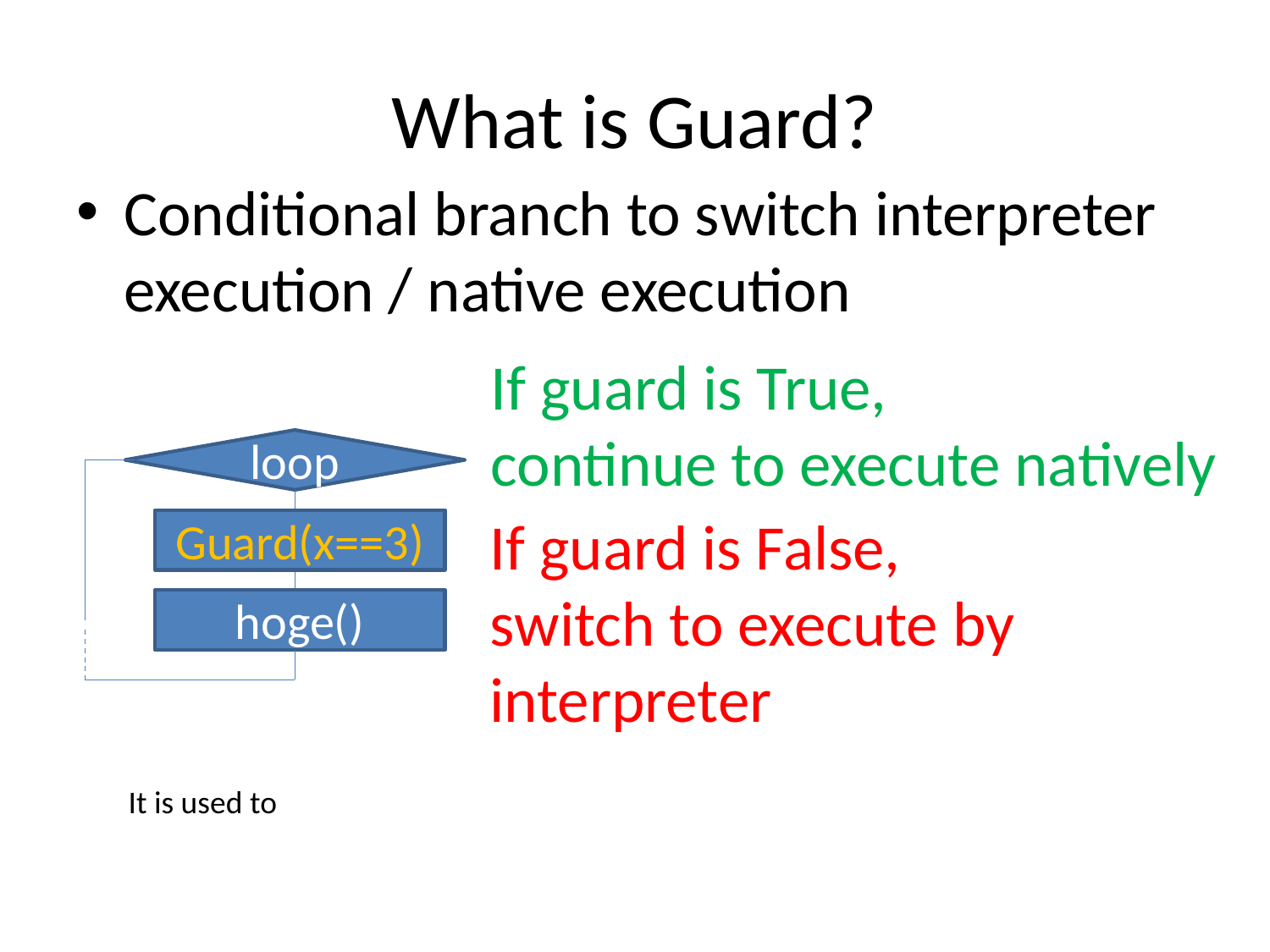

# What is Guard?
Conditional branch to switch interpreter execution / native execution
If guard is True,
continue to execute natively
loop
If guard is False,
switch to execute by
interpreter
Guard(x==3)
hoge()
It is used to